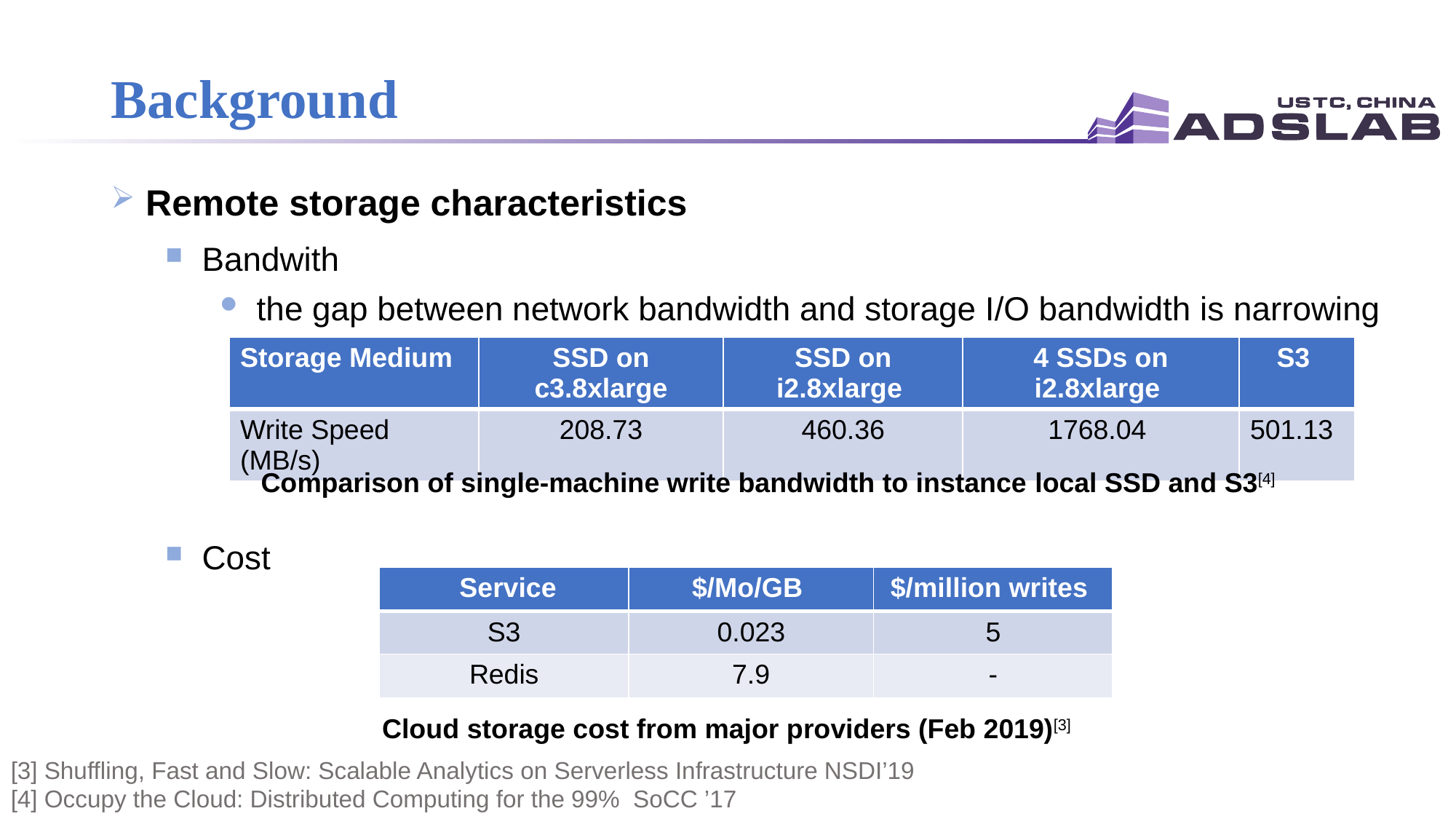

# Background
 Remote storage characteristics
 Bandwith
 the gap between network bandwidth and storage I/O bandwidth is narrowing

 Cost
| Storage Medium | SSD on c3.8xlarge | SSD on i2.8xlarge | 4 SSDs on i2.8xlarge | S3 |
| --- | --- | --- | --- | --- |
| Write Speed (MB/s) | 208.73 | 460.36 | 1768.04 | 501.13 |
 Comparison of single-machine write bandwidth to instance local SSD and S3[4]
| Service | $/Mo/GB | $/million writes |
| --- | --- | --- |
| S3 | 0.023 | 5 |
| Redis | 7.9 | - |
 Cloud storage cost from major providers (Feb 2019)[3]
[3] Shuffling, Fast and Slow: Scalable Analytics on Serverless Infrastructure NSDI’19
[4] Occupy the Cloud: Distributed Computing for the 99%  SoCC ’17